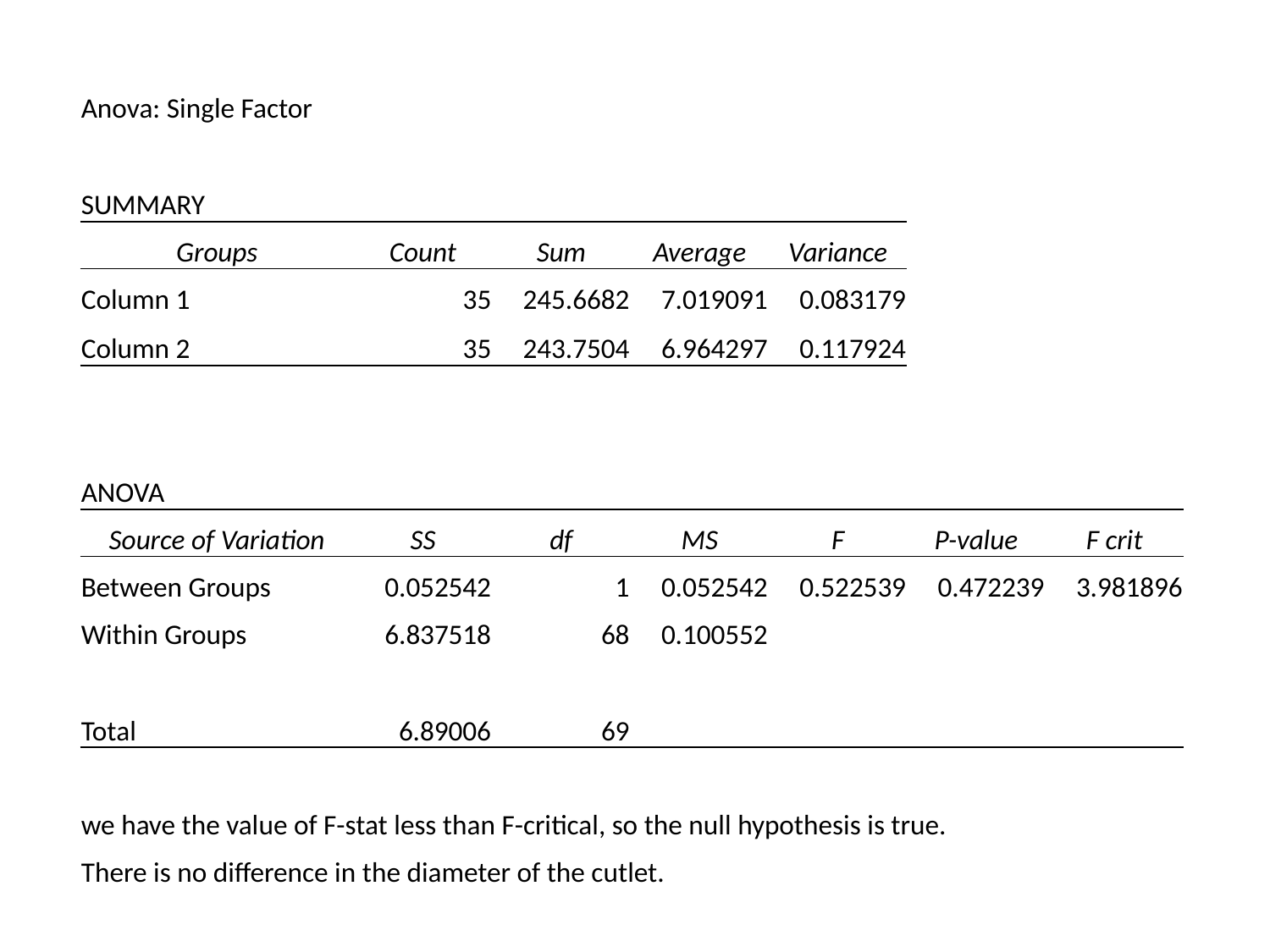

#
| Anova: Single Factor |  |  |  |  |  |  |
| --- | --- | --- | --- | --- | --- | --- |
|  |  |  |  |  |  |  |
| SUMMARY |  |  |  |  |  |  |
| Groups | Count | Sum | Average | Variance |  |  |
| Column 1 | 35 | 245.6682 | 7.019091 | 0.083179 |  |  |
| Column 2 | 35 | 243.7504 | 6.964297 | 0.117924 |  |  |
|  |  |  |  |  |  |  |
|  |  |  |  |  |  |  |
| ANOVA |  |  |  |  |  |  |
| Source of Variation | SS | df | MS | F | P-value | F crit |
| Between Groups | 0.052542 | 1 | 0.052542 | 0.522539 | 0.472239 | 3.981896 |
| Within Groups | 6.837518 | 68 | 0.100552 |  |  |  |
|  |  |  |  |  |  |  |
| Total | 6.89006 | 69 |  |  |  |  |
|  |  |  |  |  |  |  |
| we have the value of F-stat less than F-critical, so the null hypothesis is true. |  |  |  |  |  |  |
| There is no difference in the diameter of the cutlet. |  |  |  |  |  |  |